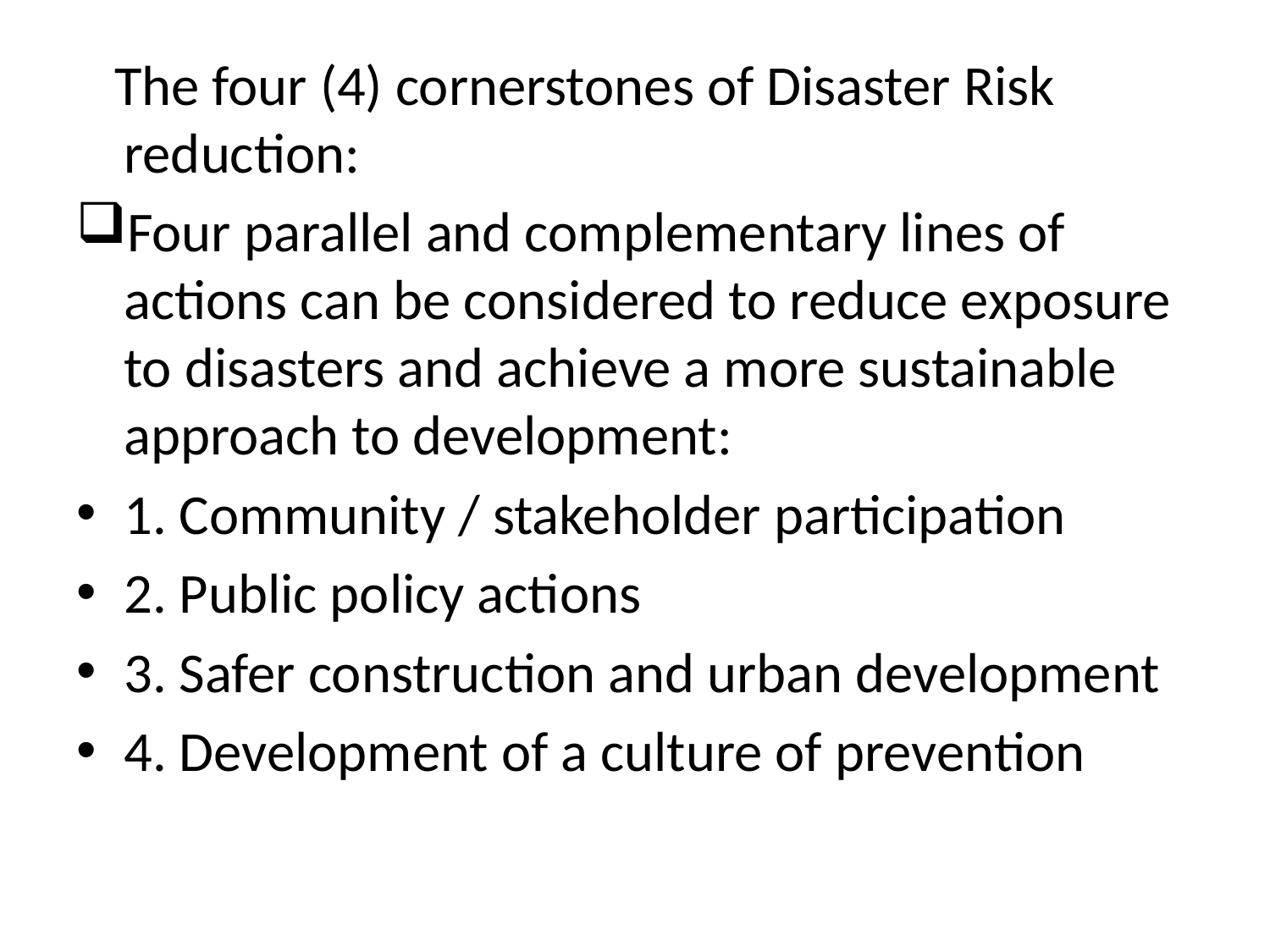

The four (4) cornerstones of Disaster Risk reduction:
Four parallel and complementary lines of actions can be considered to reduce exposure to disasters and achieve a more sustainable approach to development:
1. Community / stakeholder participation
2. Public policy actions
3. Safer construction and urban development
4. Development of a culture of prevention